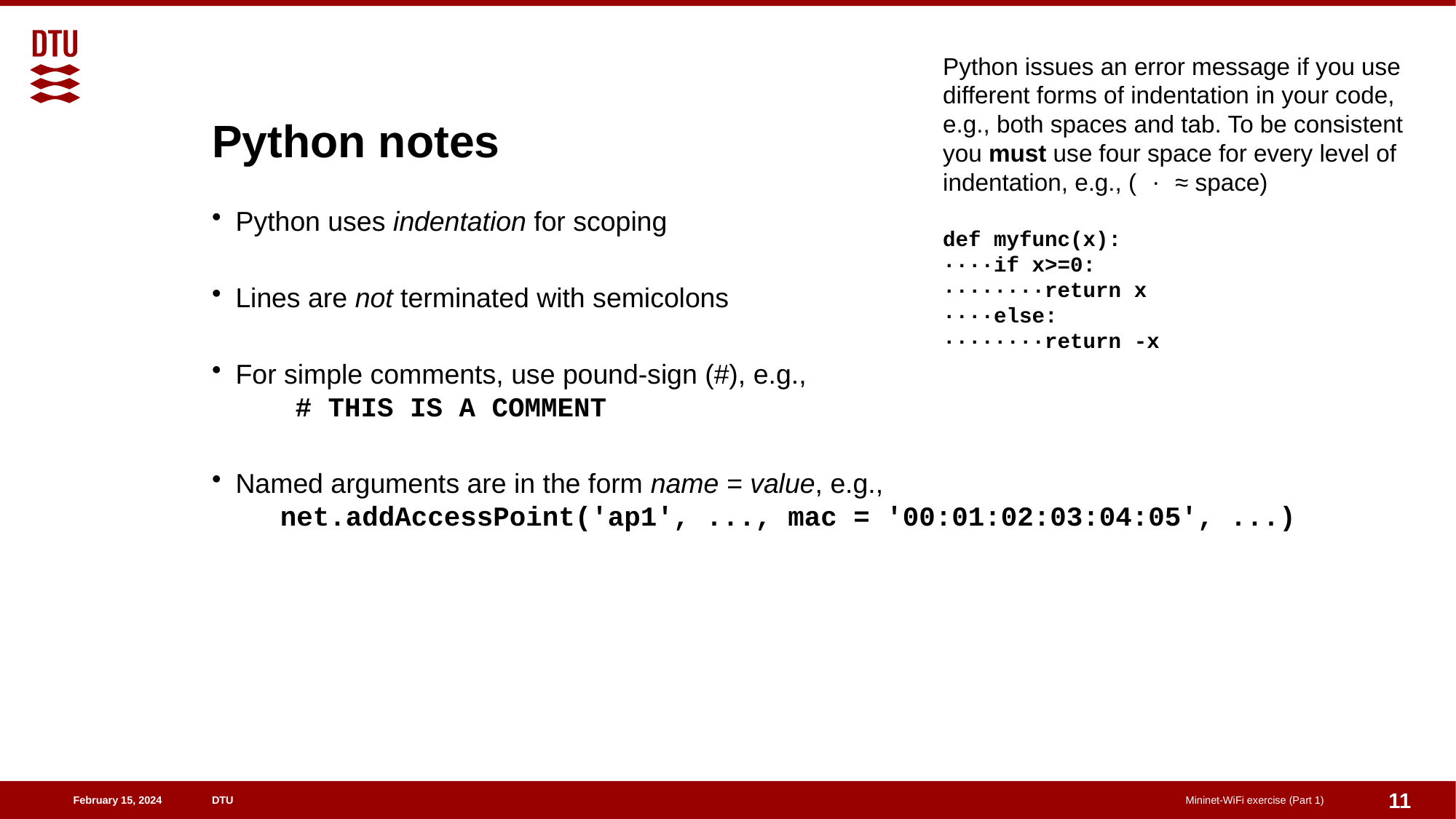

Python issues an error message if you use
different forms of indentation in your code,
e.g., both spaces and tab. To be consistent
you must use four space for every level of
indentation, e.g., ( ∙ ≈ space)
def myfunc(x):
∙∙∙∙if x>=0:
∙∙∙∙∙∙∙∙return x
∙∙∙∙else:
∙∙∙∙∙∙∙∙return -x
# Python notes
Python uses indentation for scoping

Lines are not terminated with semicolons

For simple comments, use pound-sign (#), e.g.,
    # THIS IS A COMMENT

Named arguments are in the form name = value, e.g.,
   net.addAccessPoint('ap1', ..., mac = '00:01:02:03:04:05', ...)

11